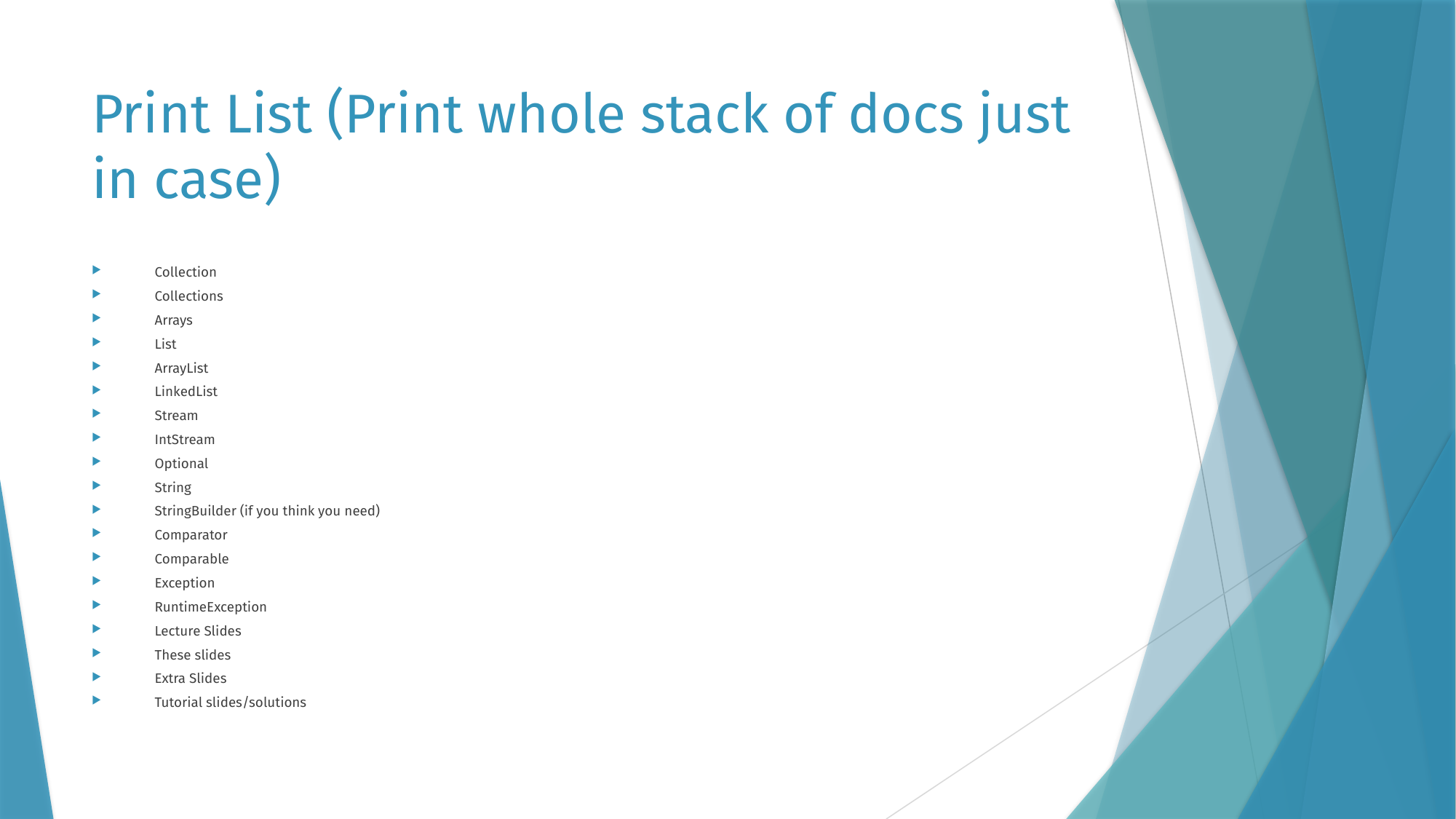

# Print List (Print whole stack of docs just in case)
Collection
Collections
Arrays
List
ArrayList
LinkedList
Stream
IntStream
Optional
String
StringBuilder (if you think you need)
Comparator
Comparable
Exception
RuntimeException
Lecture Slides
These slides
Extra Slides
Tutorial slides/solutions